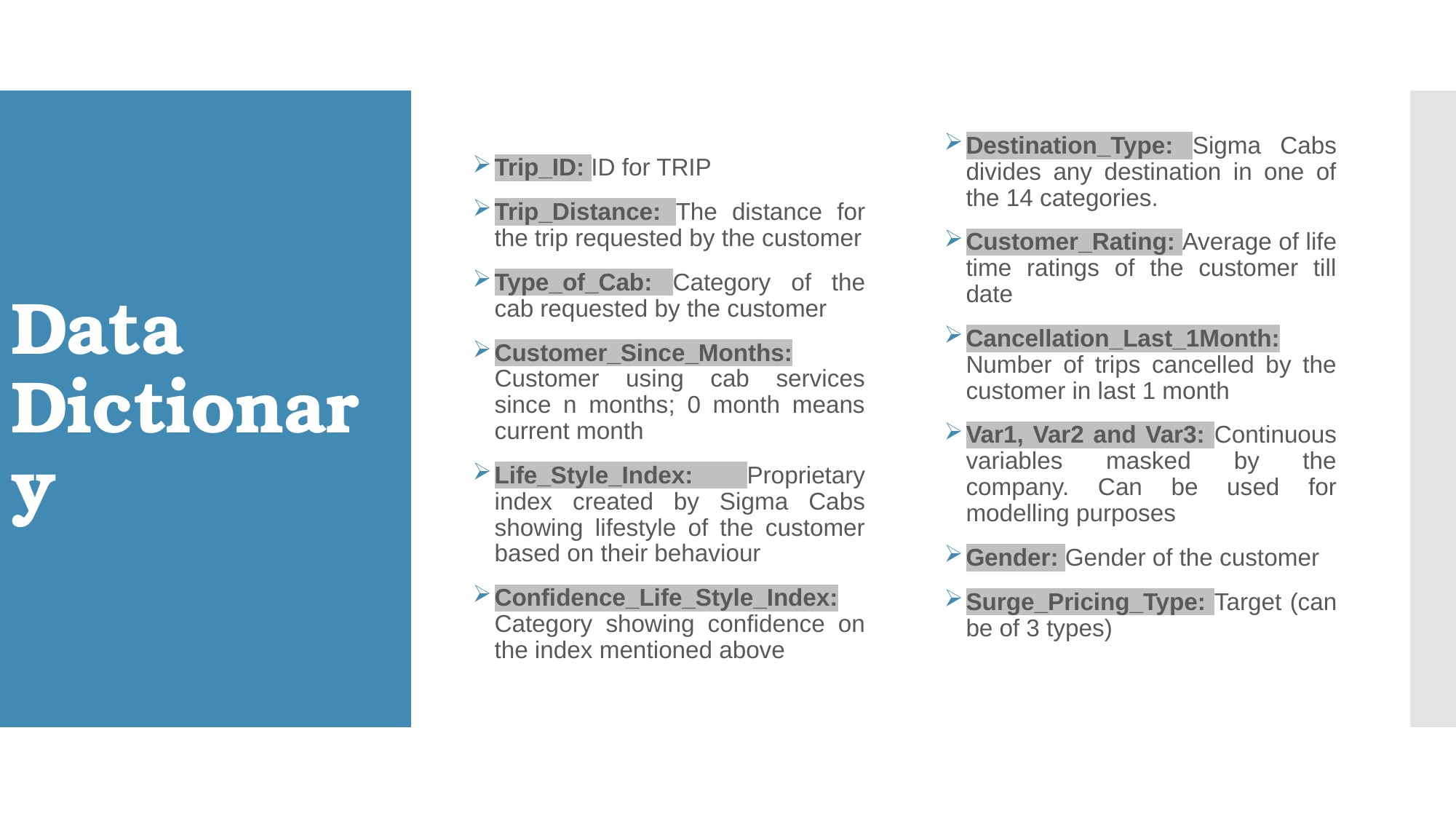

Trip_ID: ID for TRIP
Trip_Distance: The distance for the trip requested by the customer
Type_of_Cab: Category of the cab requested by the customer
Customer_Since_Months: Customer using cab services since n months; 0 month means current month
Life_Style_Index: Proprietary index created by Sigma Cabs showing lifestyle of the customer based on their behaviour
Confidence_Life_Style_Index: Category showing confidence on the index mentioned above
Destination_Type: Sigma Cabs divides any destination in one of the 14 categories.
Customer_Rating: Average of life time ratings of the customer till date
Cancellation_Last_1Month: Number of trips cancelled by the customer in last 1 month
Var1, Var2 and Var3: Continuous variables masked by the company. Can be used for modelling purposes
Gender: Gender of the customer
Surge_Pricing_Type: Target (can be of 3 types)

# Data Dictionary